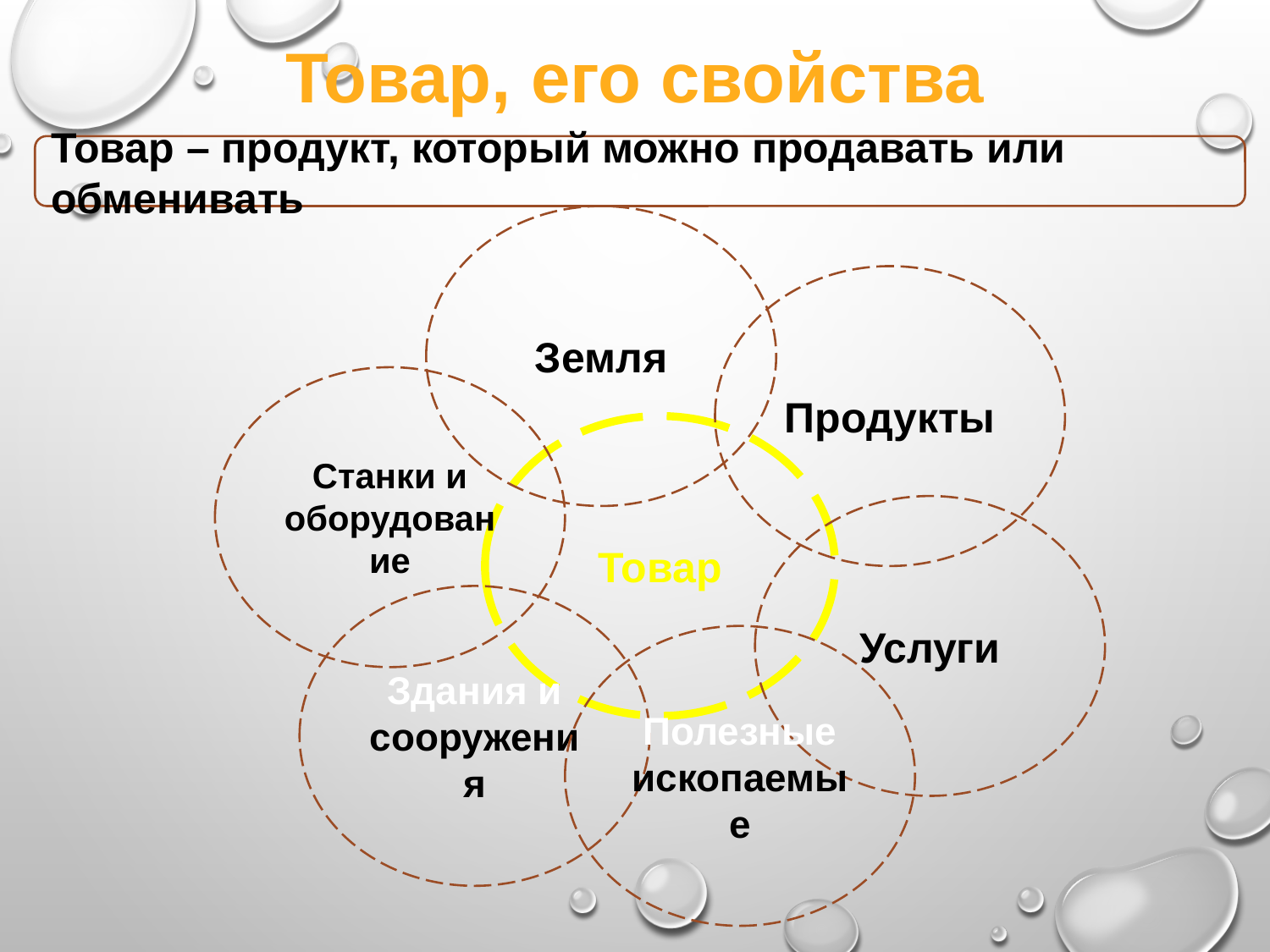

Товар, его свойства

Товар – продукт, который можно продавать или обменивать
Земля
Продукты
Станки и оборудование
Товар
Услуги
Здания и сооружения
Полезные ископаемые